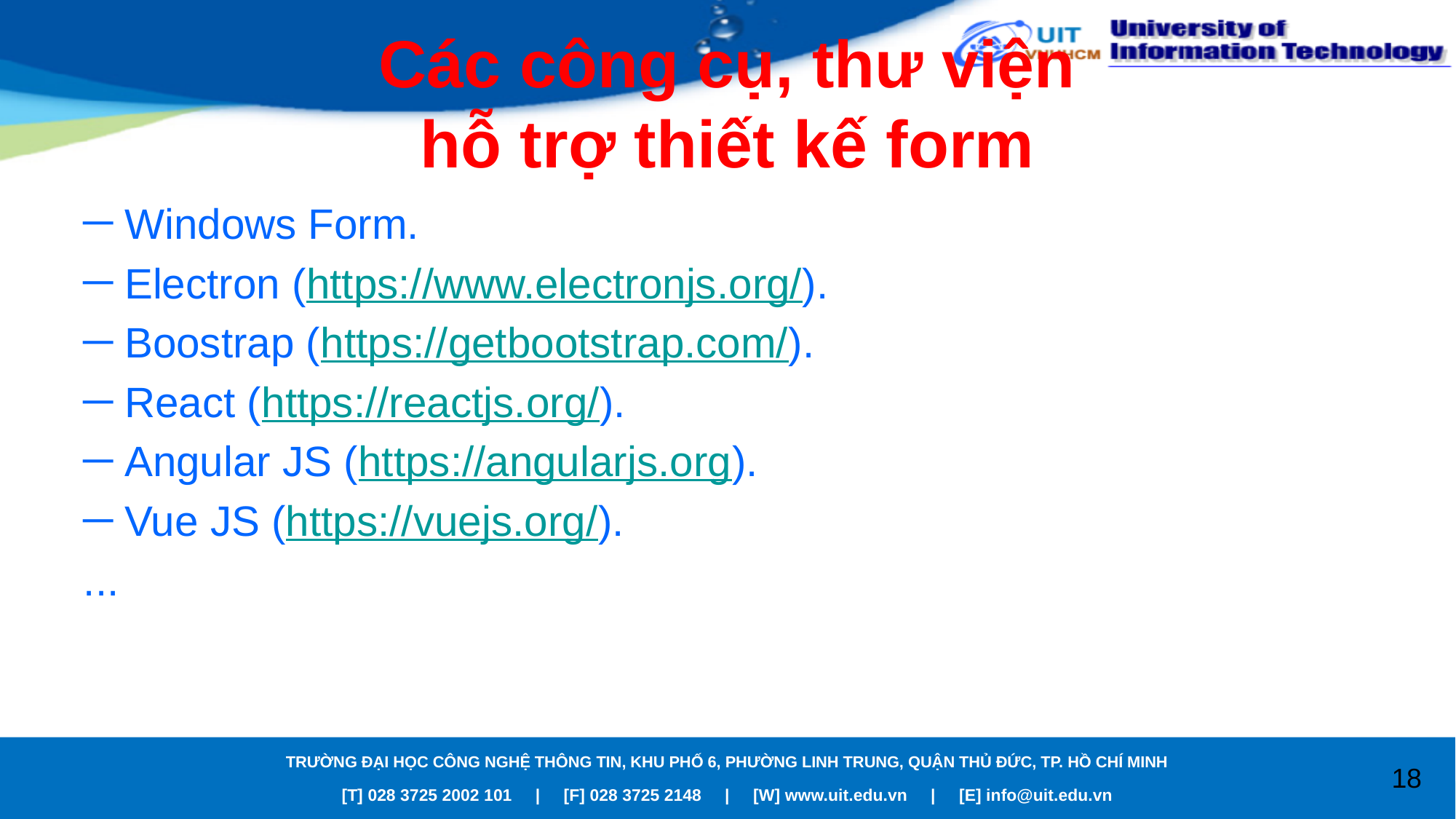

# Các công cụ, thư viện hỗ trợ thiết kế form
Windows Form.
Electron (https://www.electronjs.org/).
Boostrap (https://getbootstrap.com/).
React (https://reactjs.org/).
Angular JS (https://angularjs.org).
Vue JS (https://vuejs.org/).
...